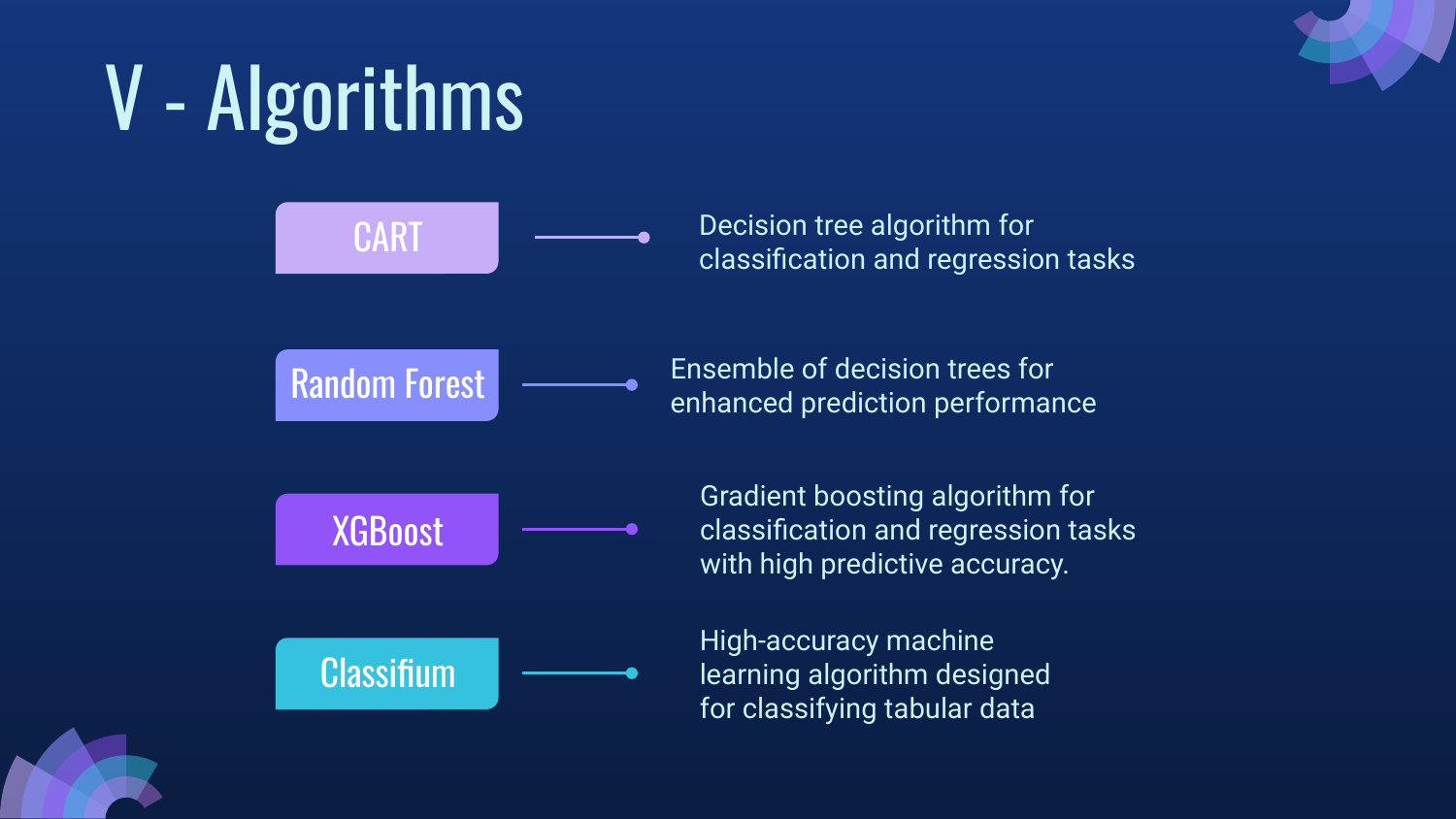

# V - Algorithms

Decision tree algorithm for classification and regression tasks

CART
Ensemble of decision trees for enhanced prediction performance

Random Forest
Gradient boosting algorithm for classification and regression tasks with high predictive accuracy.

XGBoost
High-accuracy machine learning algorithm designed for classifying tabular data

Classifium